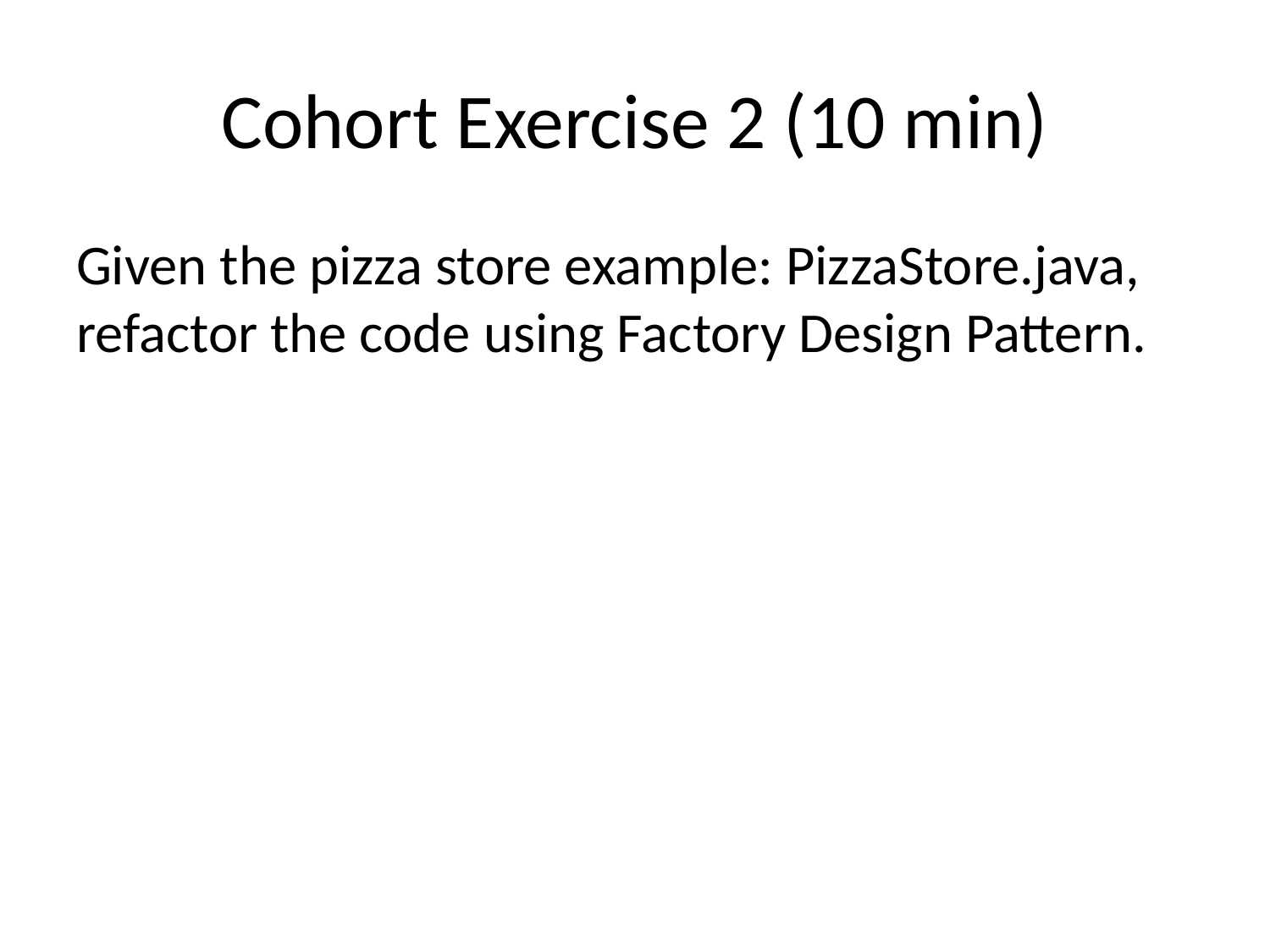

# Cohort Exercise 2 (10 min)
Given the pizza store example: PizzaStore.java, refactor the code using Factory Design Pattern.